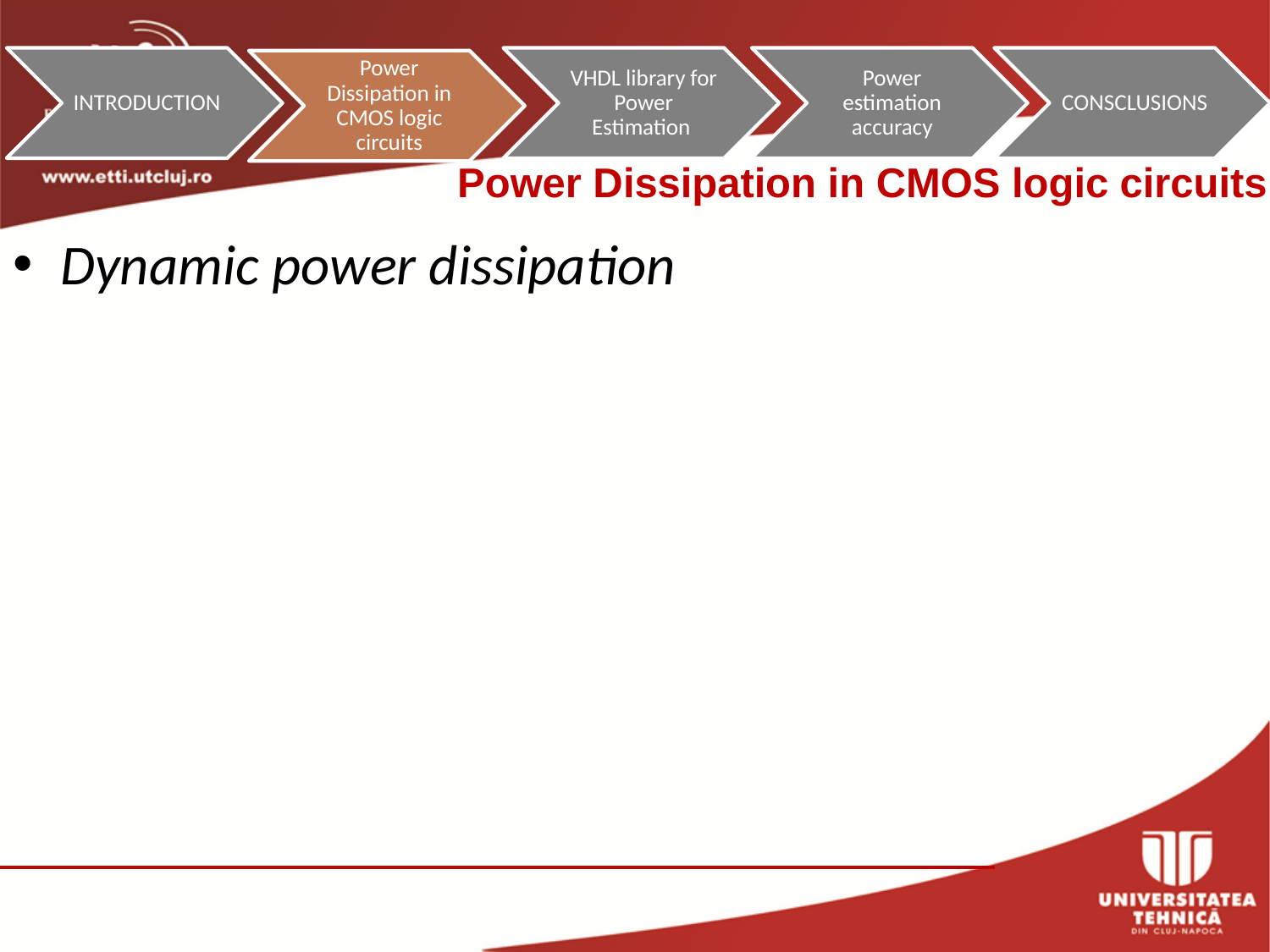

#
INTRODUCTION
Power Dissipation in CMOS logic circuits
VHDL library for Power Estimation
Power estimation accuracy
CONSCLUSIONS
Power Dissipation in CMOS logic circuits

Dynamic power dissipation